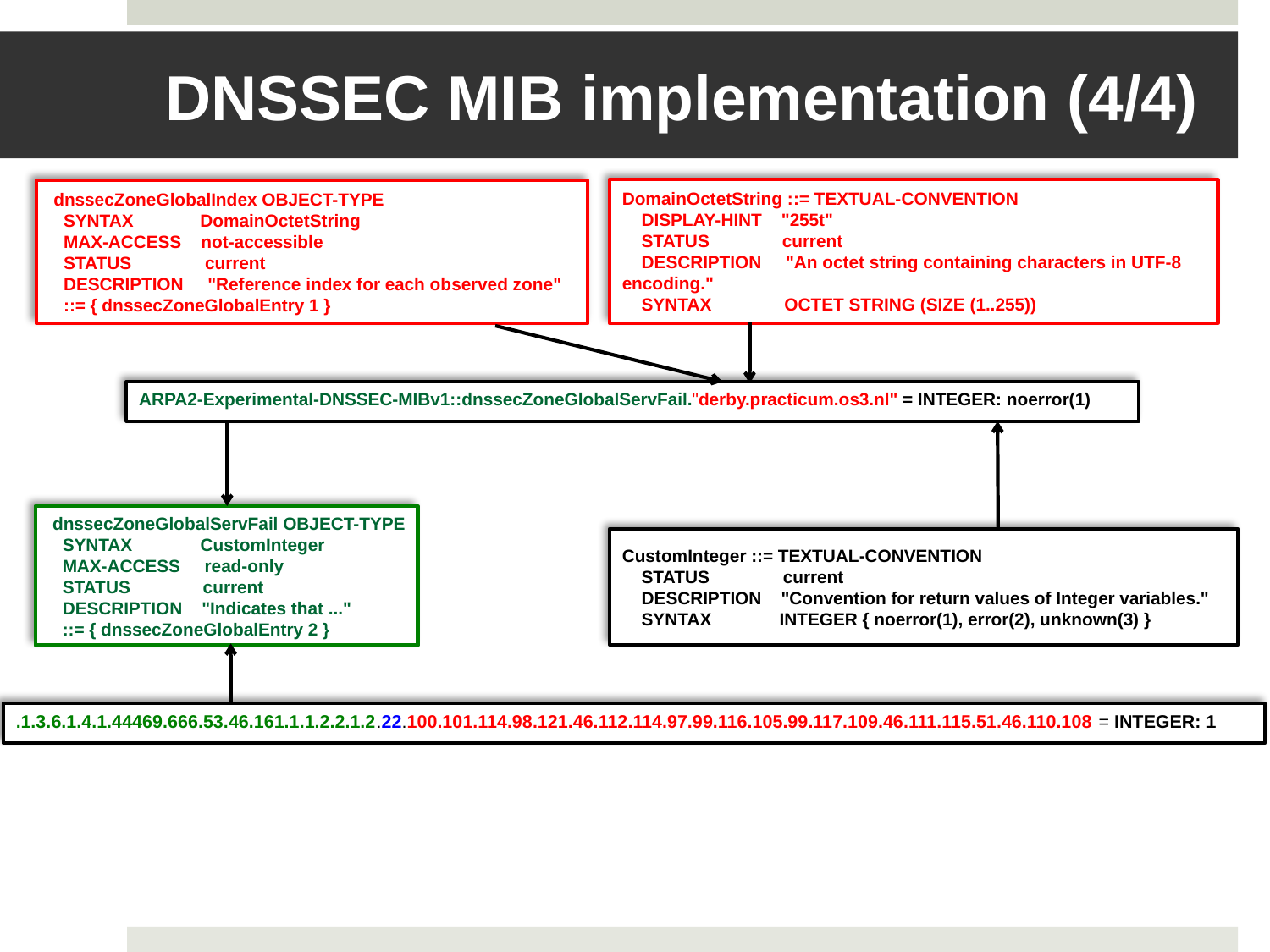

# DNSSEC MIB implementation (4/4)
DomainOctetString ::= TEXTUAL-CONVENTION
    DISPLAY-HINT    "255t"
    STATUS               current
    DESCRIPTION     "An octet string containing characters in UTF-8 encoding."
    SYNTAX               OCTET STRING (SIZE (1..255))
 dnssecZoneGlobalIndex OBJECT-TYPE
   SYNTAX       	     DomainOctetString
   MAX-ACCESS    not-accessible
   STATUS       	      current
   DESCRIPTION     "Reference index for each observed zone"
   ::= { dnssecZoneGlobalEntry 1 }
ARPA2-Experimental-DNSSEC-MIBv1::dnssecZoneGlobalServFail."derby.practicum.os3.nl" = INTEGER: noerror(1)
 dnssecZoneGlobalServFail OBJECT-TYPE
   SYNTAX              CustomInteger
   MAX-ACCESS     read-only
   STATUS               current
   DESCRIPTION    "Indicates that ..."
   ::= { dnssecZoneGlobalEntry 2 }
CustomInteger ::= TEXTUAL-CONVENTION
    STATUS       	       current
    DESCRIPTION    "Convention for return values of Integer variables."
    SYNTAX              INTEGER { noerror(1), error(2), unknown(3) }
.1.3.6.1.4.1.44469.666.53.46.161.1.1.2.2.1.2.22.100.101.114.98.121.46.112.114.97.99.116.105.99.117.109.46.111.115.51.46.110.108 = INTEGER: 1